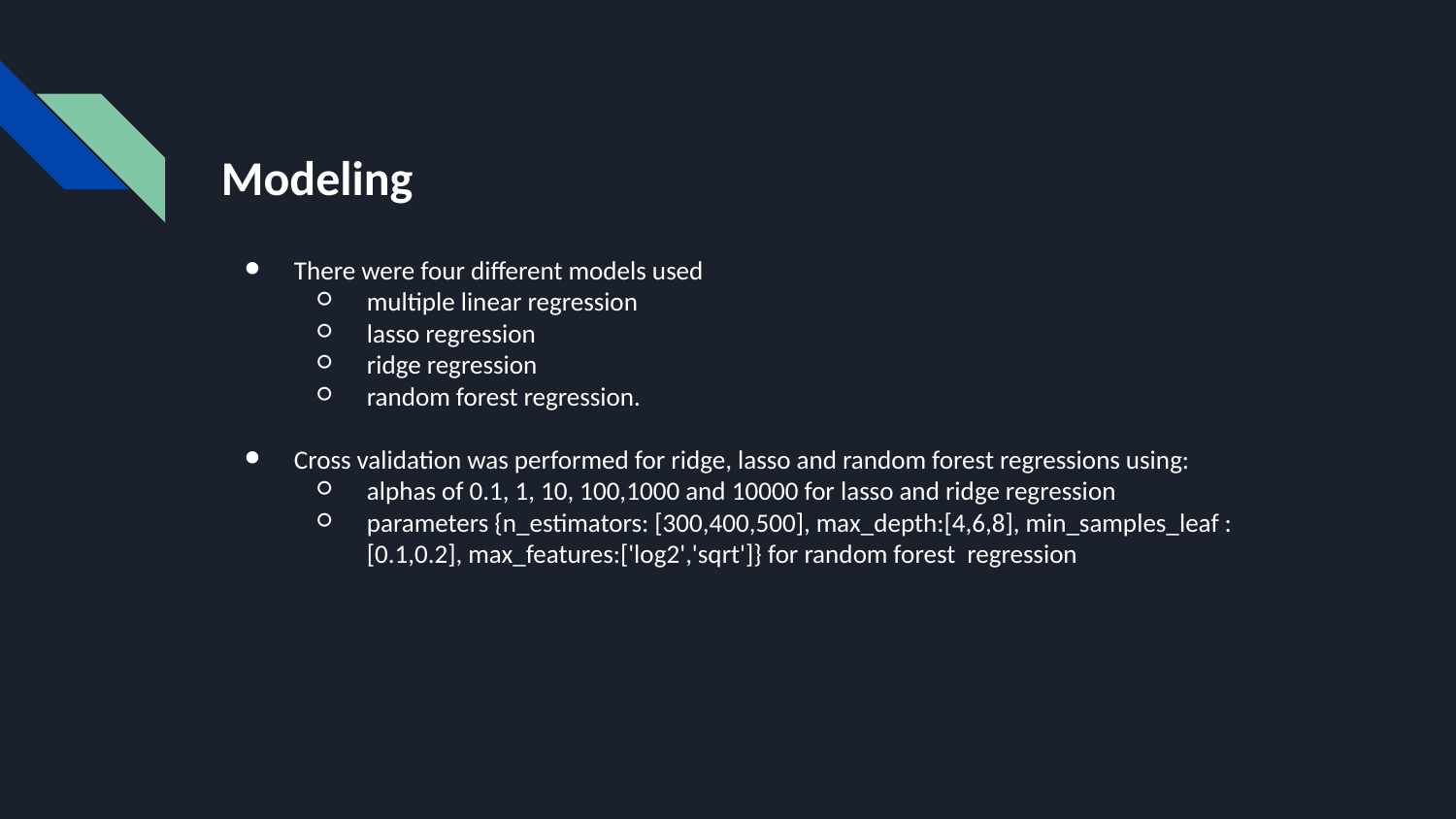

# Modeling
There were four different models used
multiple linear regression
lasso regression
ridge regression
random forest regression.

Cross validation was performed for ridge, lasso and random forest regressions using:
alphas of 0.1, 1, 10, 100,1000 and 10000 for lasso and ridge regression
parameters {n_estimators: [300,400,500], max_depth:[4,6,8], min_samples_leaf :[0.1,0.2], max_features:['log2','sqrt']} for random forest  regression